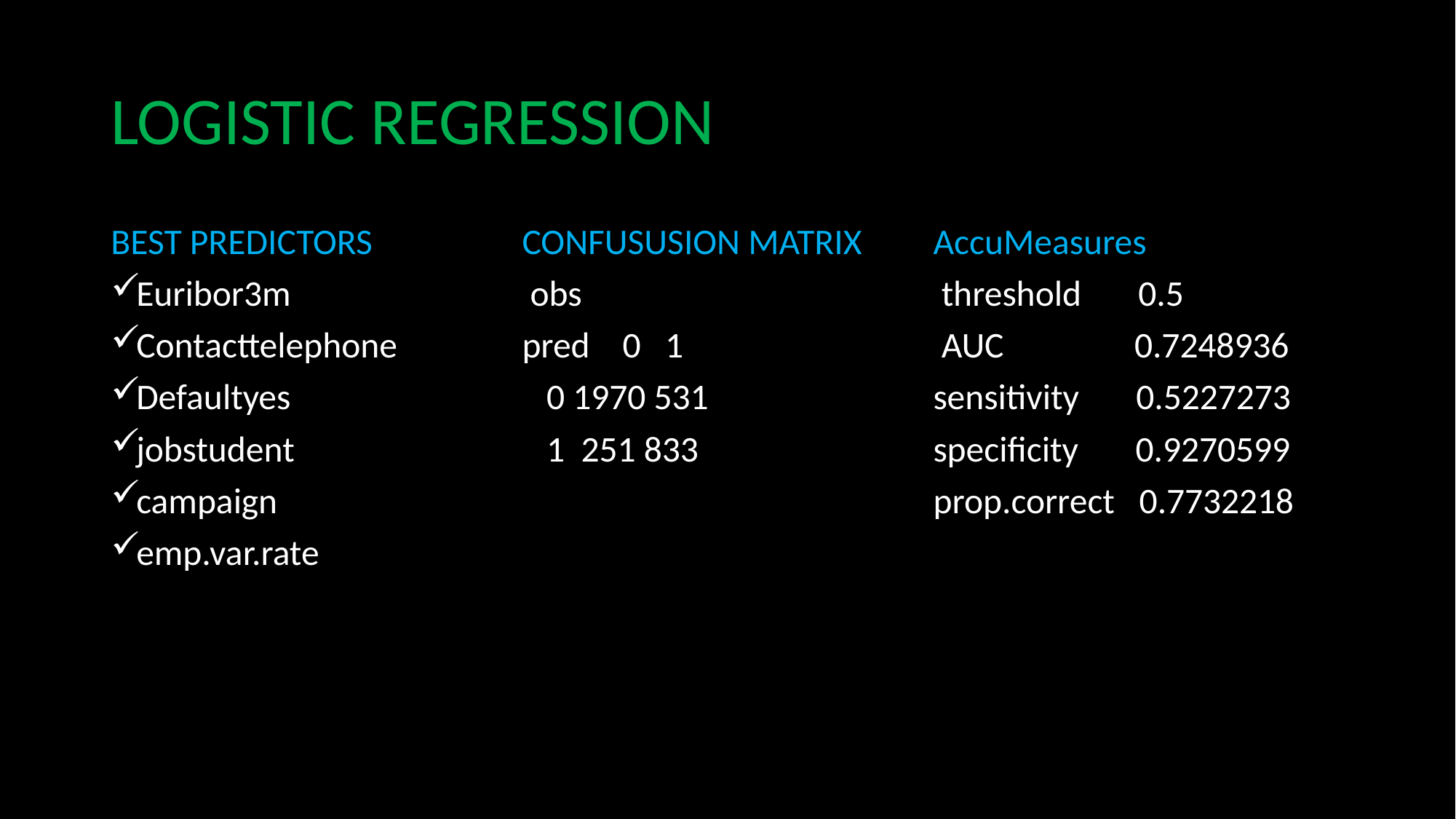

# LOGISTIC REGRESSION
BEST PREDICTORS
Euribor3m
Contacttelephone
Defaultyes
jobstudent
campaign
emp.var.rate

CONFUSUSION MATRIX
 obs
pred    0   1
   0 1970 531
   1  251 833

AccuMeasures
 threshold       0.5
 AUC                0.7248936
sensitivity       0.5227273
specificity       0.9270599
prop.correct   0.7732218